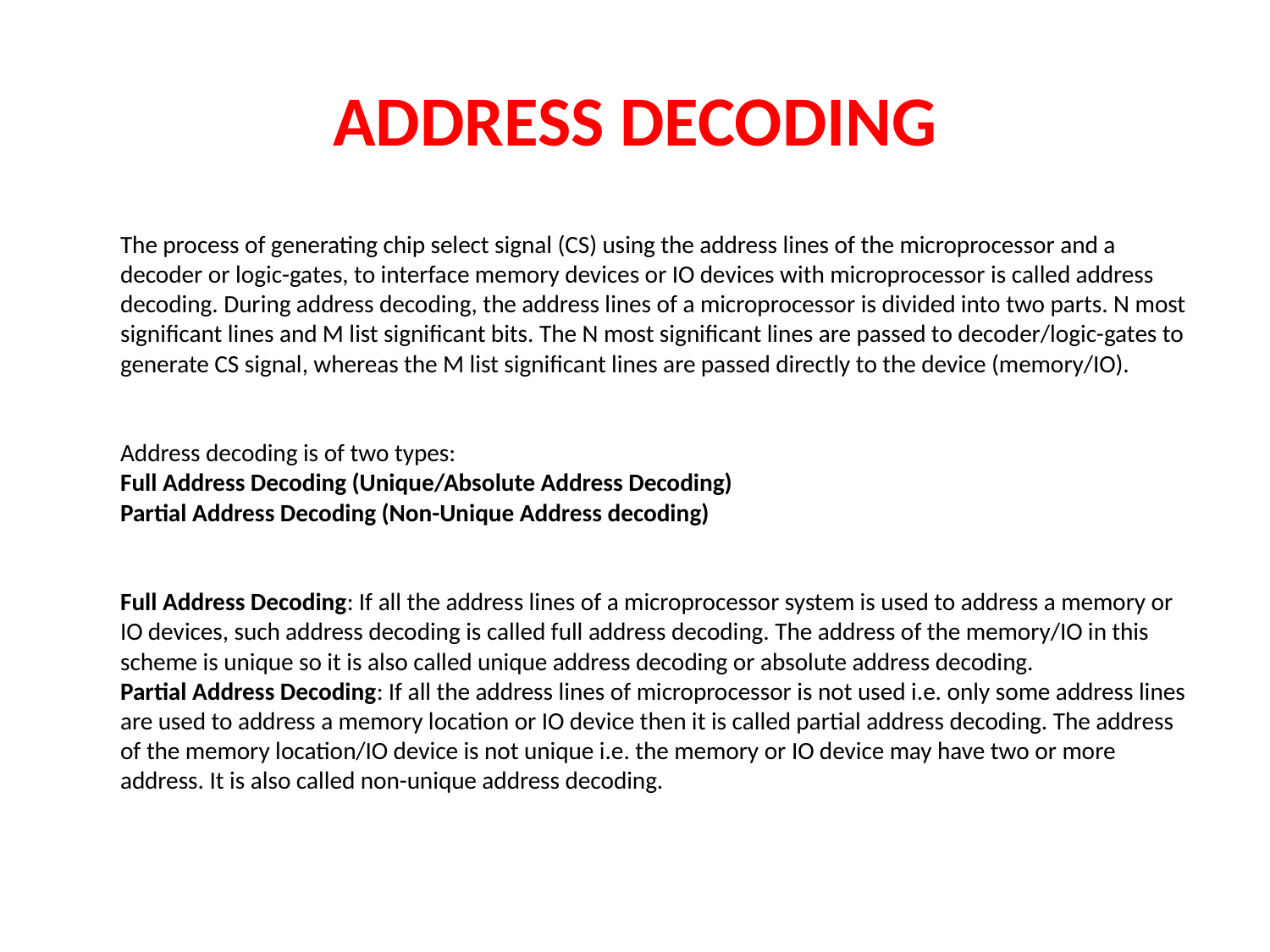

# ADDRESS DECODING
        The process of generating chip select signal (CS) using the address lines of the microprocessor and a decoder or logic-gates, to interface memory devices or IO devices with microprocessor is called address decoding. During address decoding, the address lines of a microprocessor is divided into two parts. N most significant lines and M list significant bits. The N most significant lines are passed to decoder/logic-gates to generate CS signal, whereas the M list significant lines are passed directly to the device (memory/IO). 
Address decoding is of two types:
Full Address Decoding (Unique/Absolute Address Decoding)
Partial Address Decoding (Non-Unique Address decoding)
Full Address Decoding: If all the address lines of a microprocessor system is used to address a memory or IO devices, such address decoding is called full address decoding. The address of the memory/IO in this scheme is unique so it is also called unique address decoding or absolute address decoding. 
Partial Address Decoding: If all the address lines of microprocessor is not used i.e. only some address lines are used to address a memory location or IO device then it is called partial address decoding. The address of the memory location/IO device is not unique i.e. the memory or IO device may have two or more address. It is also called non-unique address decoding.